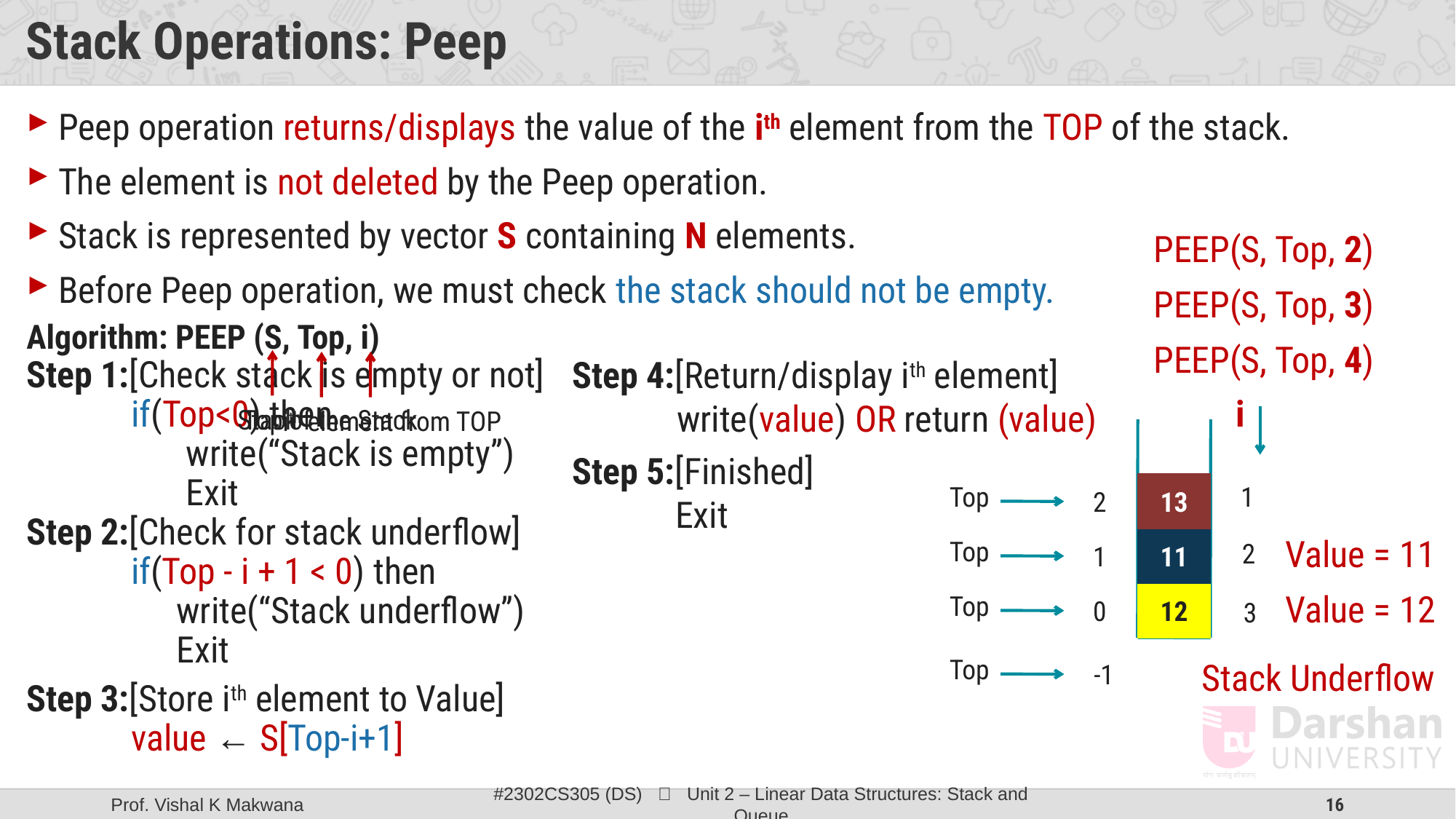

# Stack Operations: Peep
Peep operation returns/displays the value of the ith element from the TOP of the stack.
The element is not deleted by the Peep operation.
Stack is represented by vector S containing N elements.
Before Peep operation, we must check the stack should not be empty.
Algorithm: PEEP (S, Top, i)
Step 1:[Check stack is empty or not]
if(Top<0) then
write(“Stack is empty”)
Exit
Step 2:[Check for stack underflow]
if(Top - i + 1 < 0) then
write(“Stack underflow”)
Exit
Step 3:[Store ith element to Value]
value ← S[Top-i+1]
PEEP(S, Top, 2)
PEEP(S, Top, 3)
PEEP(S, Top, 4)
Step 4:[Return/display ith element]
write(value) OR return (value)
Step 5:[Finished]
Exit
i
Stack
Top of the Stack
ith element from TOP
13
Top
1
2
Value = 11
11
Top
2
1
Value = 12
12
Top
0
3
Top
Stack Underflow
-1